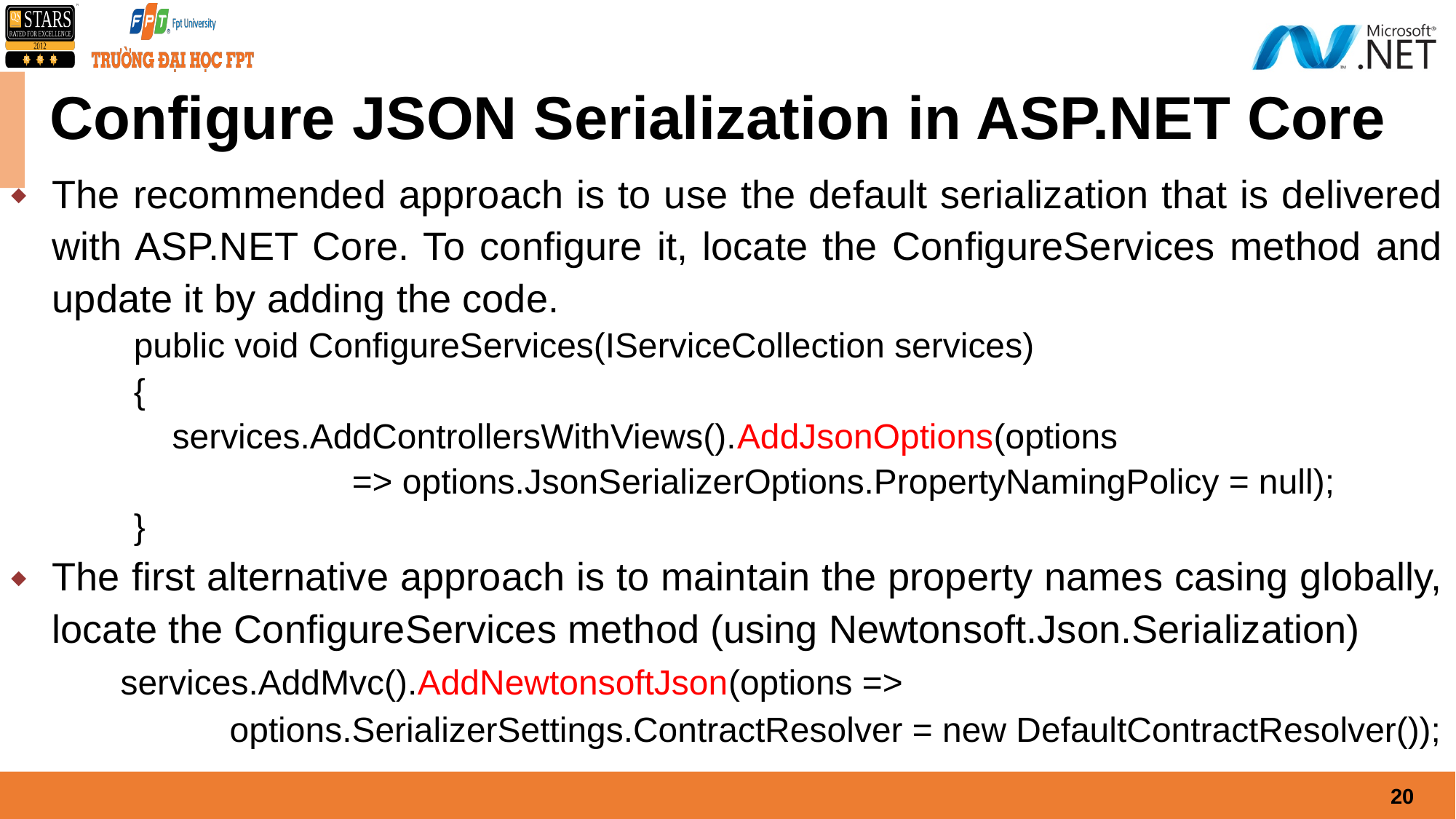

# Configure JSON Serialization in ASP.NET Core
The recommended approach is to use the default serialization that is delivered with ASP.NET Core. To configure it, locate the ConfigureServices method and update it by adding the code.
public void ConfigureServices(IServiceCollection services)
{
    services.AddControllersWithViews().AddJsonOptions(options
		=> options.JsonSerializerOptions.PropertyNamingPolicy = null);
}
The first alternative approach is to maintain the property names casing globally, locate the ConfigureServices method (using Newtonsoft.Json.Serialization)
	services.AddMvc().AddNewtonsoftJson(options =>
		options.SerializerSettings.ContractResolver = new DefaultContractResolver());
20